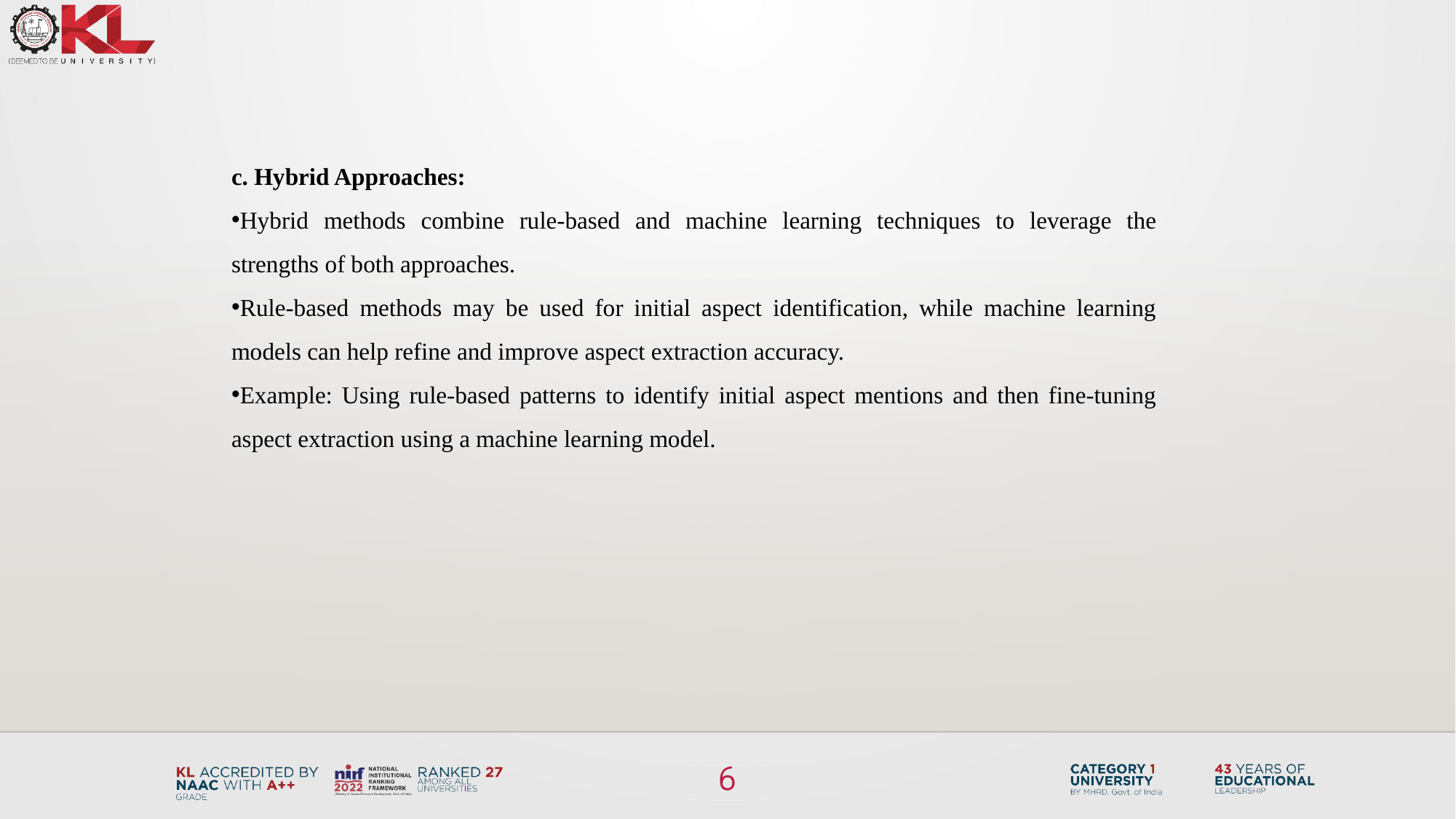

c. Hybrid Approaches:
Hybrid methods combine rule-based and machine learning techniques to leverage the strengths of both approaches.
Rule-based methods may be used for initial aspect identification, while machine learning models can help refine and improve aspect extraction accuracy.
Example: Using rule-based patterns to identify initial aspect mentions and then fine-tuning aspect extraction using a machine learning model.
6